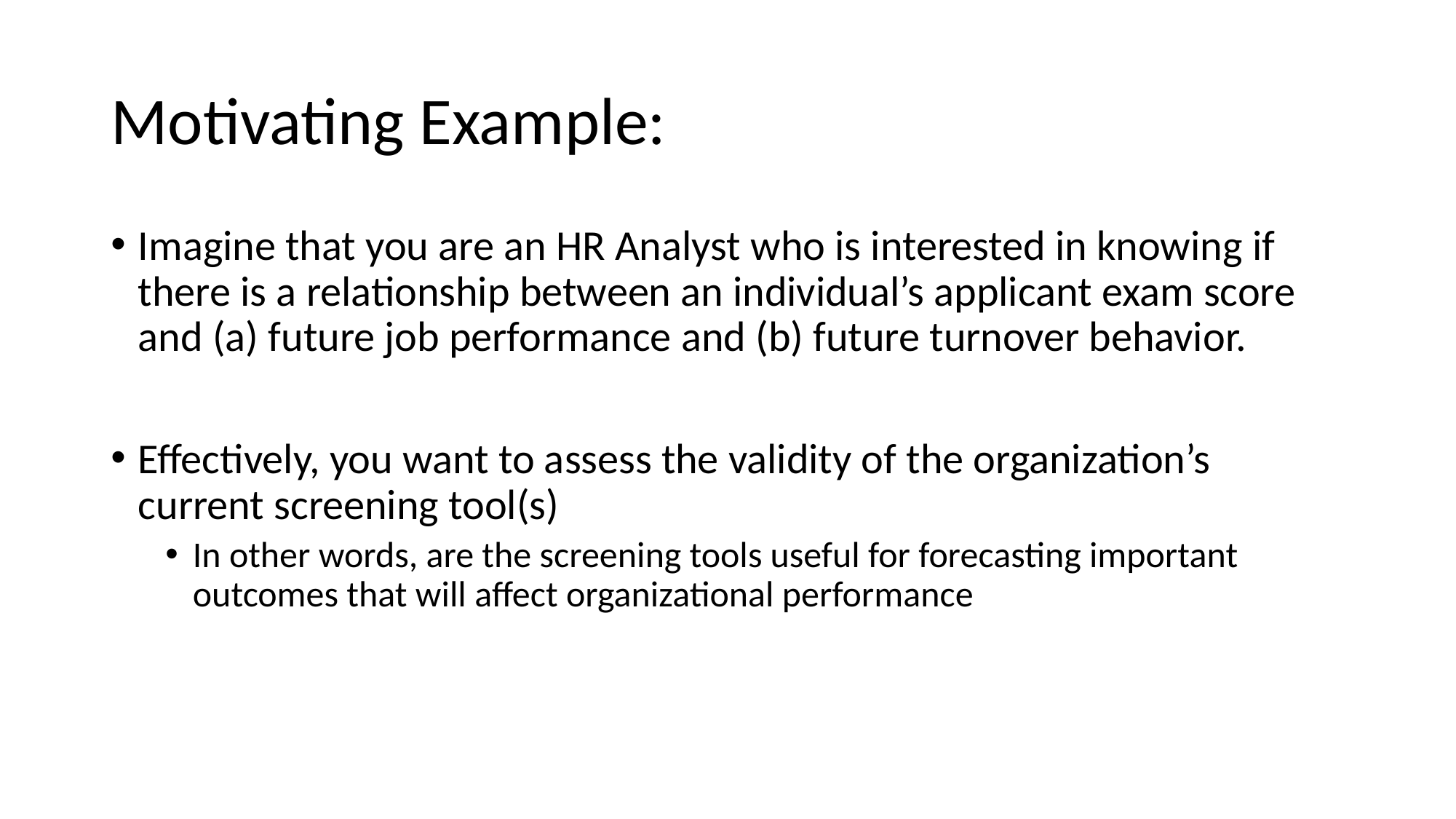

# Motivating Example:
Imagine that you are an HR Analyst who is interested in knowing if there is a relationship between an individual’s applicant exam score and (a) future job performance and (b) future turnover behavior.

Effectively, you want to assess the validity of the organization’s current screening tool(s)
In other words, are the screening tools useful for forecasting important outcomes that will affect organizational performance